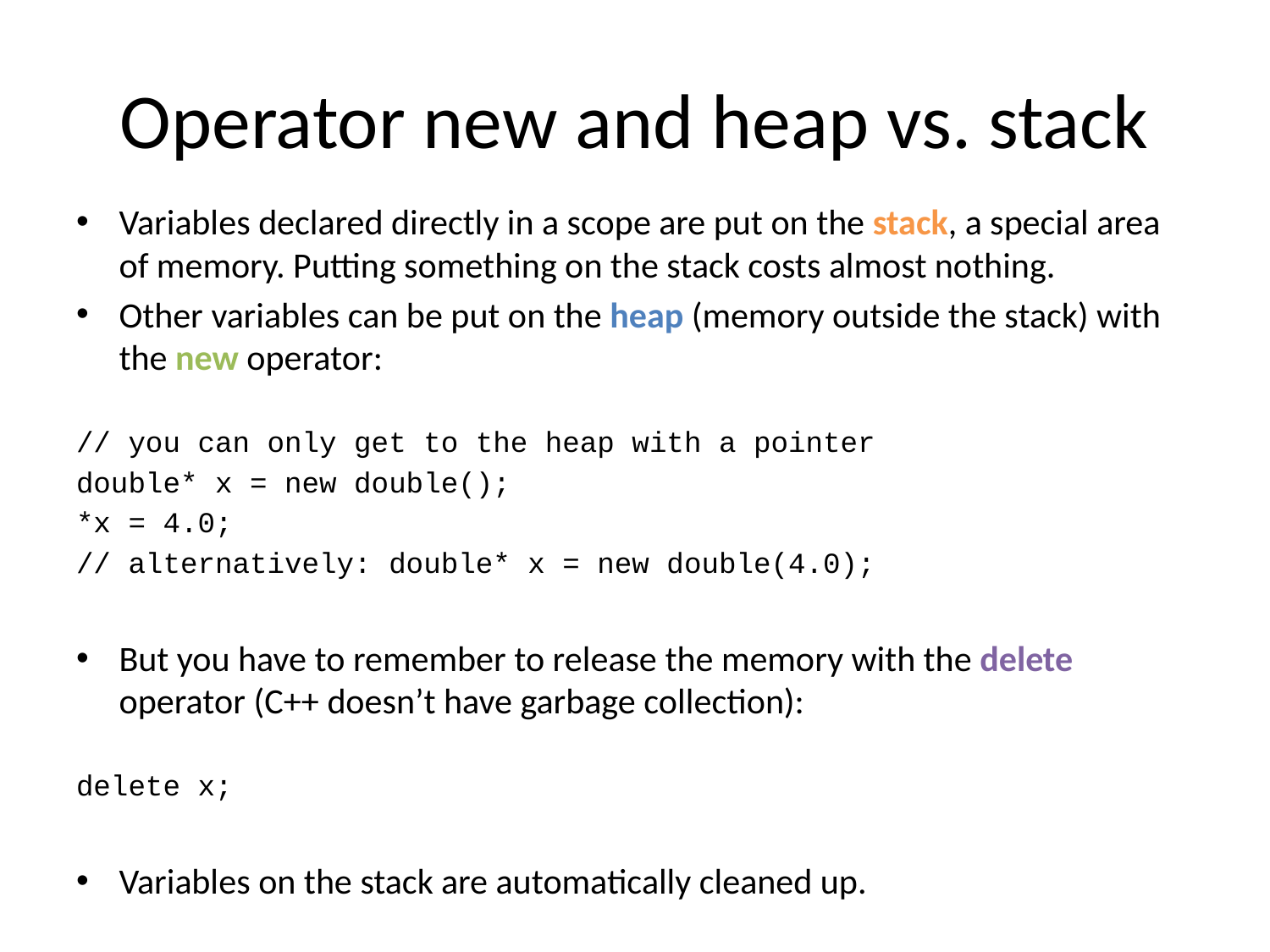

# Operator new and heap vs. stack
Variables declared directly in a scope are put on the stack, a special area of memory. Putting something on the stack costs almost nothing.
Other variables can be put on the heap (memory outside the stack) with the new operator:

// you can only get to the heap with a pointer
double* x = new double();
*x = 4.0;
// alternatively: double* x = new double(4.0);

But you have to remember to release the memory with the delete operator (C++ doesn’t have garbage collection):

delete x;

Variables on the stack are automatically cleaned up.